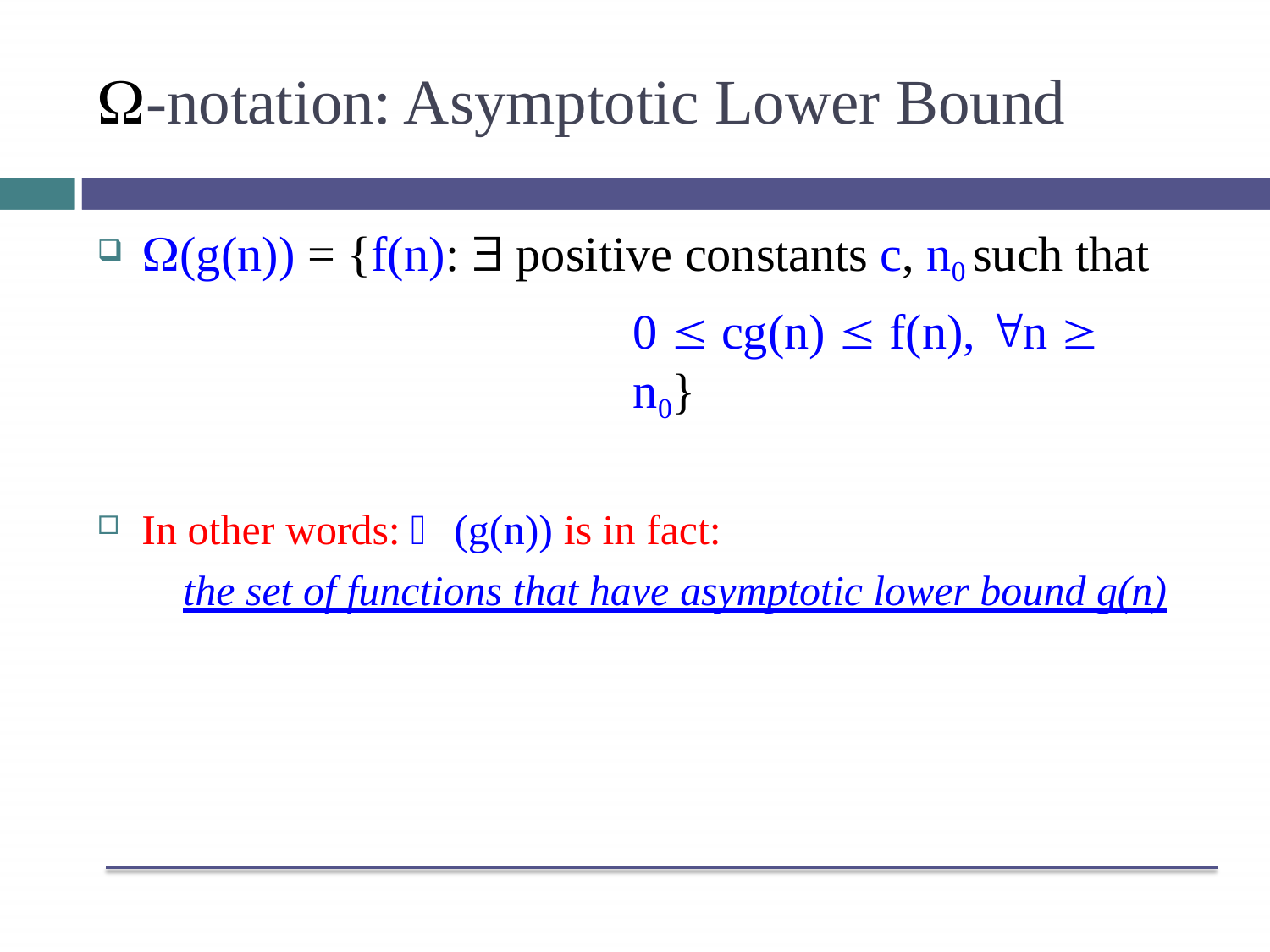

# Ω-notation: Asymptotic Lower Bound

Ω(g(n)) = {f(n): ∃ positive constants c, n0 such that
0 ≤ cg(n) ≤ f(n), ∀n ≥ n0}

In other words: Ω (g(n)) is in fact:
the set of functions that have asymptotic lower bound g(n)